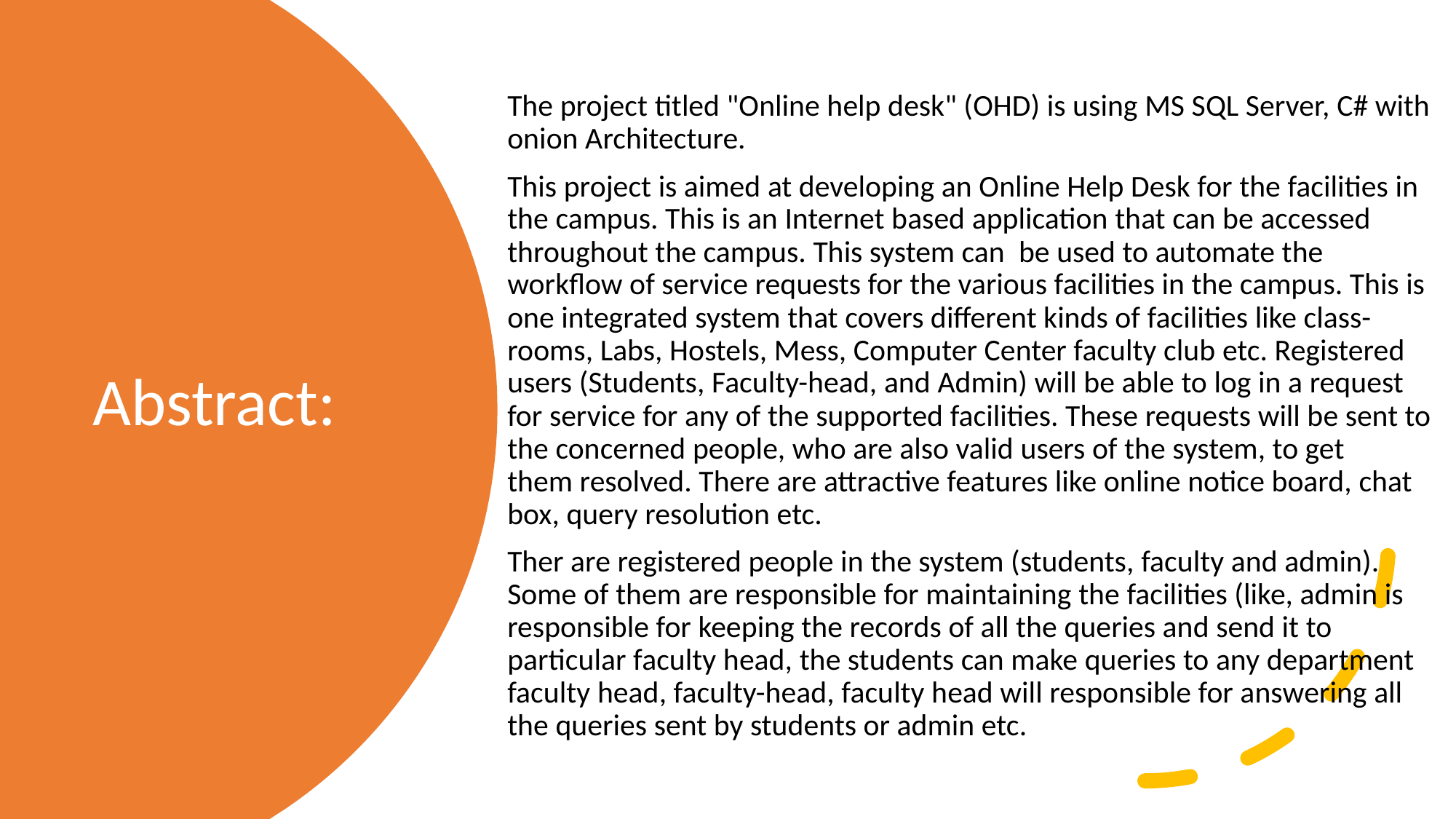

The project titled "Online help desk" (OHD) is using MS SQL Server, C# with onion Architecture.
This project is aimed at developing an Online Help Desk for the facilities in the campus. This is an Internet based application that can be accessed throughout the campus. This system can  be used to automate the workflow of service requests for the various facilities in the campus. This is one integrated system that covers different kinds of facilities like class-rooms, Labs, Hostels, Mess, Computer Center faculty club etc. Registered users (Students, Faculty-head, and Admin) will be able to log in a request for service for any of the supported facilities. These requests will be sent to the concerned people, who are also valid users of the system, to get them resolved. There are attractive features like online notice board, chat box, query resolution etc.
Ther are registered people in the system (students, faculty and admin). Some of them are responsible for maintaining the facilities (like, admin is responsible for keeping the records of all the queries and send it to particular faculty head, the students can make queries to any department faculty head, faculty-head, faculty head will responsible for answering all the queries sent by students or admin etc.
# Abstract: